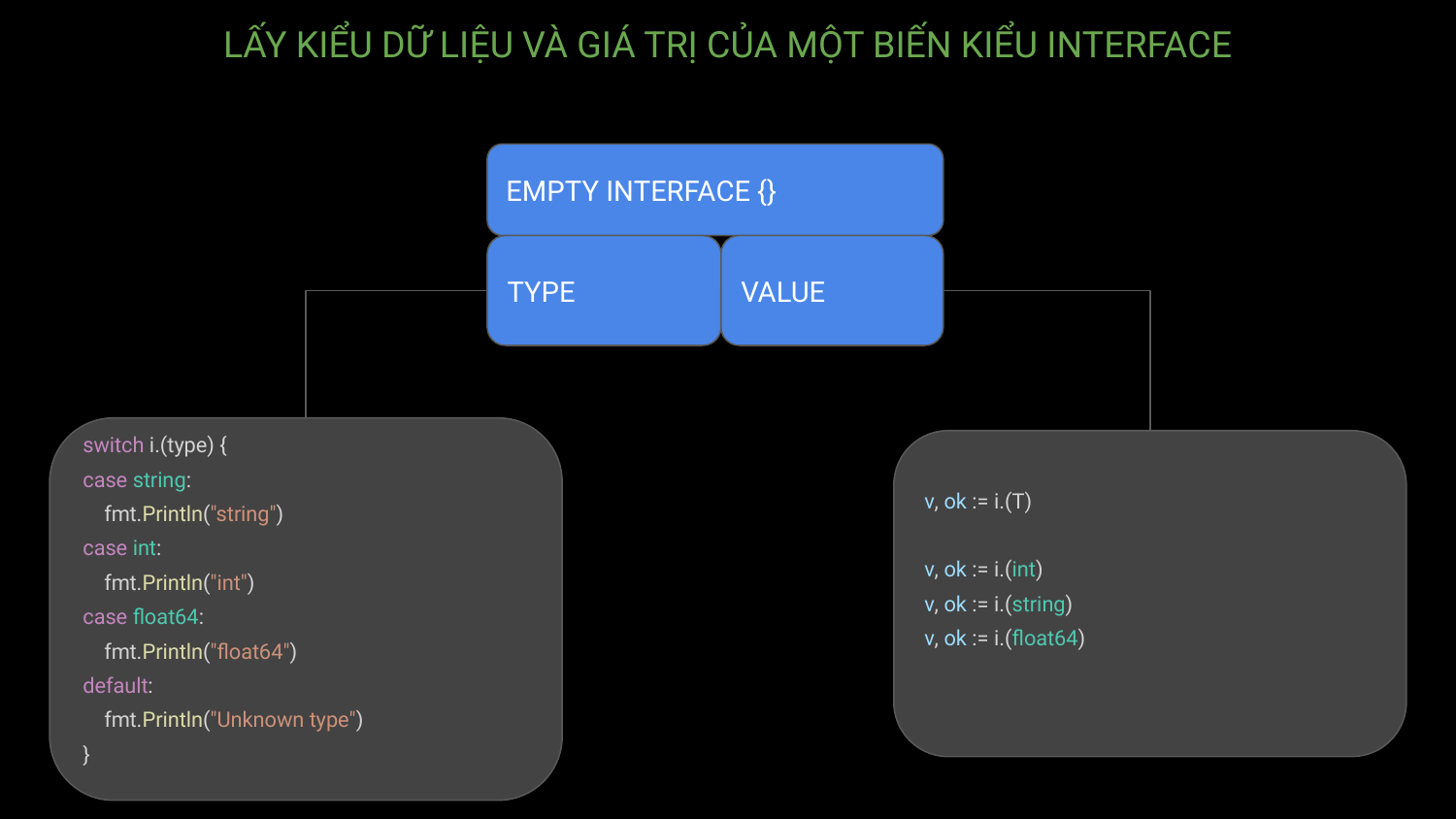

# LẤY KIỂU DỮ LIỆU VÀ GIÁ TRỊ CỦA MỘT BIẾN KIỂU INTERFACE
EMPTY INTERFACE {}
TYPE
VALUE
switch i.(type) {
case string:
    fmt.Println("string")
case int:
    fmt.Println("int")
case float64:
    fmt.Println("float64")
default:
    fmt.Println("Unknown type")
}

v, ok := i.(T)

v, ok := i.(int)
v, ok := i.(string)
v, ok := i.(float64)